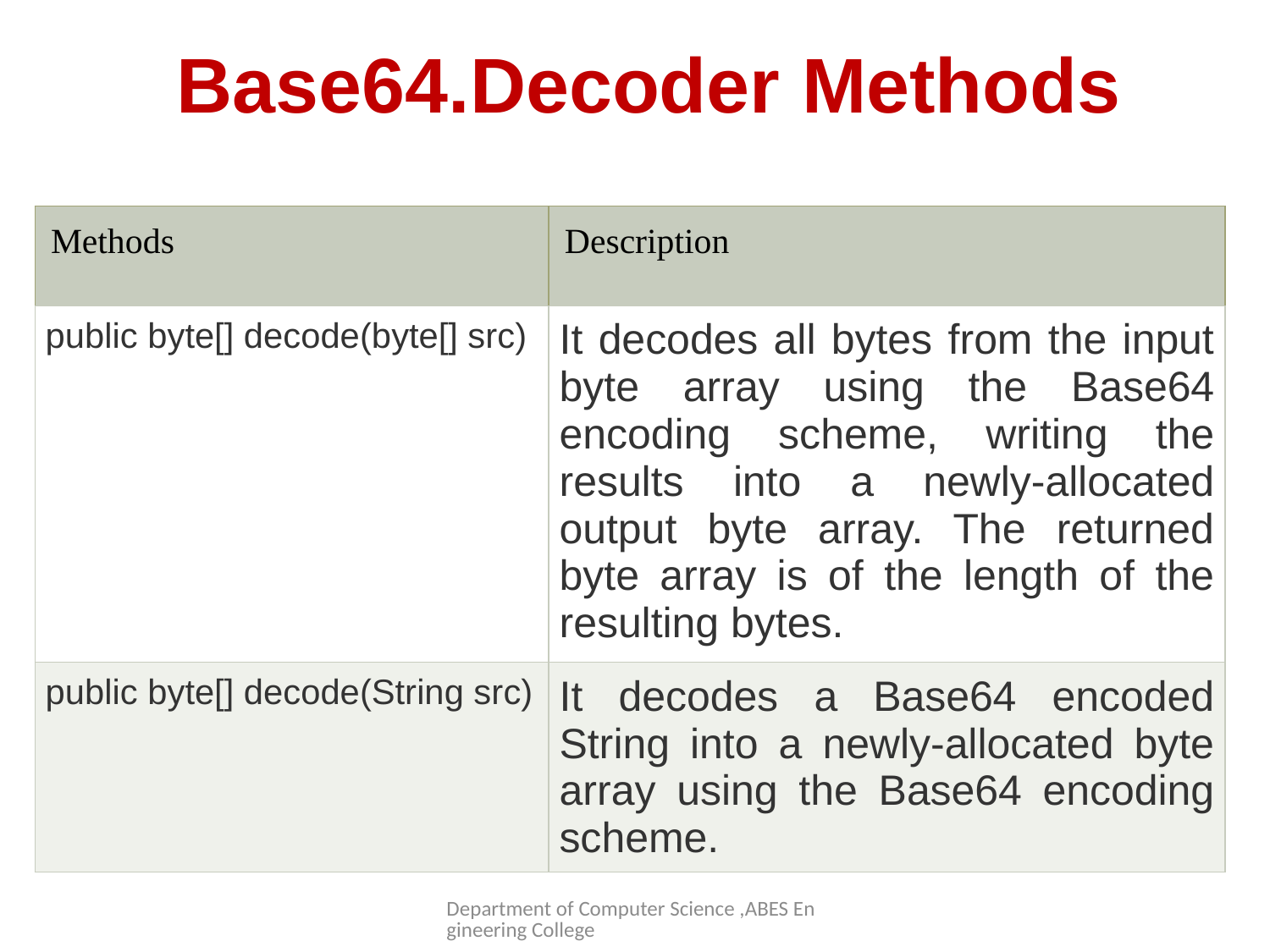

# Base64.Decoder Methods
| Methods | Description |
| --- | --- |
| public byte[] decode(byte[] src) | It decodes all bytes from the input byte array using the Base64 encoding scheme, writing the results into a newly-allocated output byte array. The returned byte array is of the length of the resulting bytes. |
| public byte[] decode(String src) | It decodes a Base64 encoded String into a newly-allocated byte array using the Base64 encoding scheme. |
Department of Computer Science ,ABES Engineering College